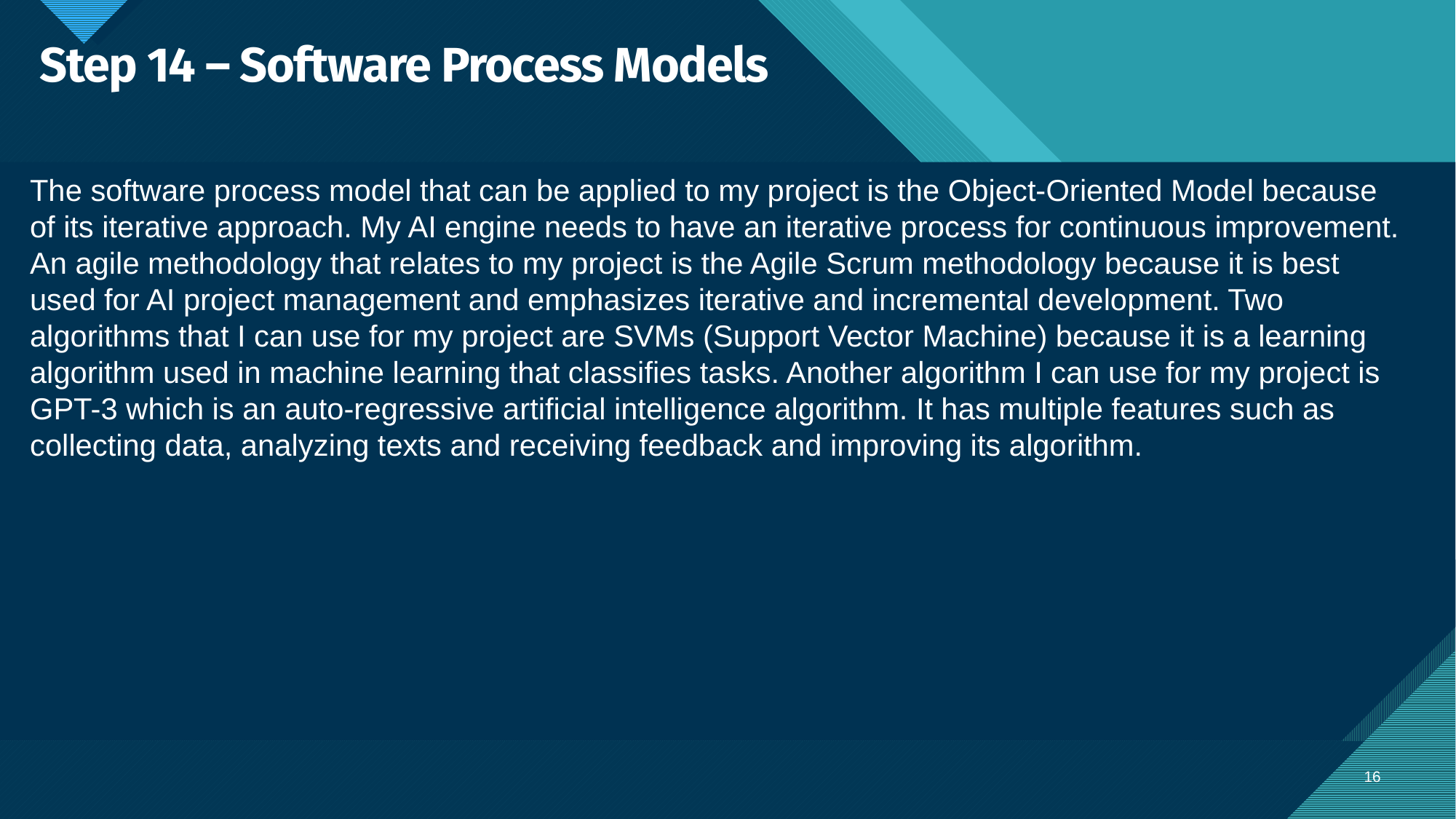

# Step 14 – Software Process Models
The software process model that can be applied to my project is the Object-Oriented Model because of its iterative approach. My AI engine needs to have an iterative process for continuous improvement. An agile methodology that relates to my project is the Agile Scrum methodology because it is best used for AI project management and emphasizes iterative and incremental development. Two algorithms that I can use for my project are SVMs (Support Vector Machine) because it is a learning algorithm used in machine learning that classifies tasks. Another algorithm I can use for my project is GPT-3 which is an auto-regressive artificial intelligence algorithm. It has multiple features such as collecting data, analyzing texts and receiving feedback and improving its algorithm.

16